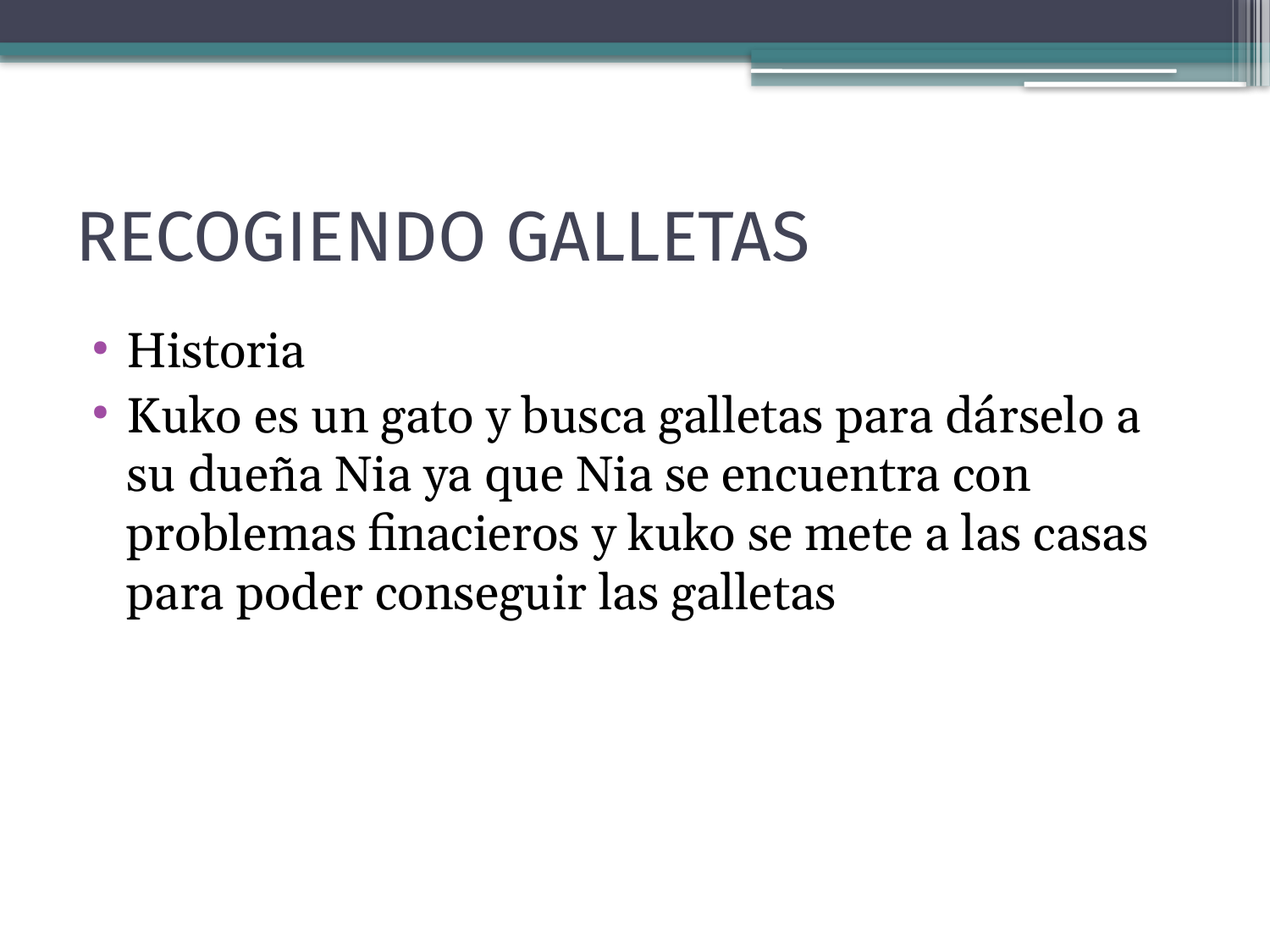

# RECOGIENDO GALLETAS
Historia
Kuko es un gato y busca galletas para dárselo a su dueña Nia ya que Nia se encuentra con problemas finacieros y kuko se mete a las casas para poder conseguir las galletas